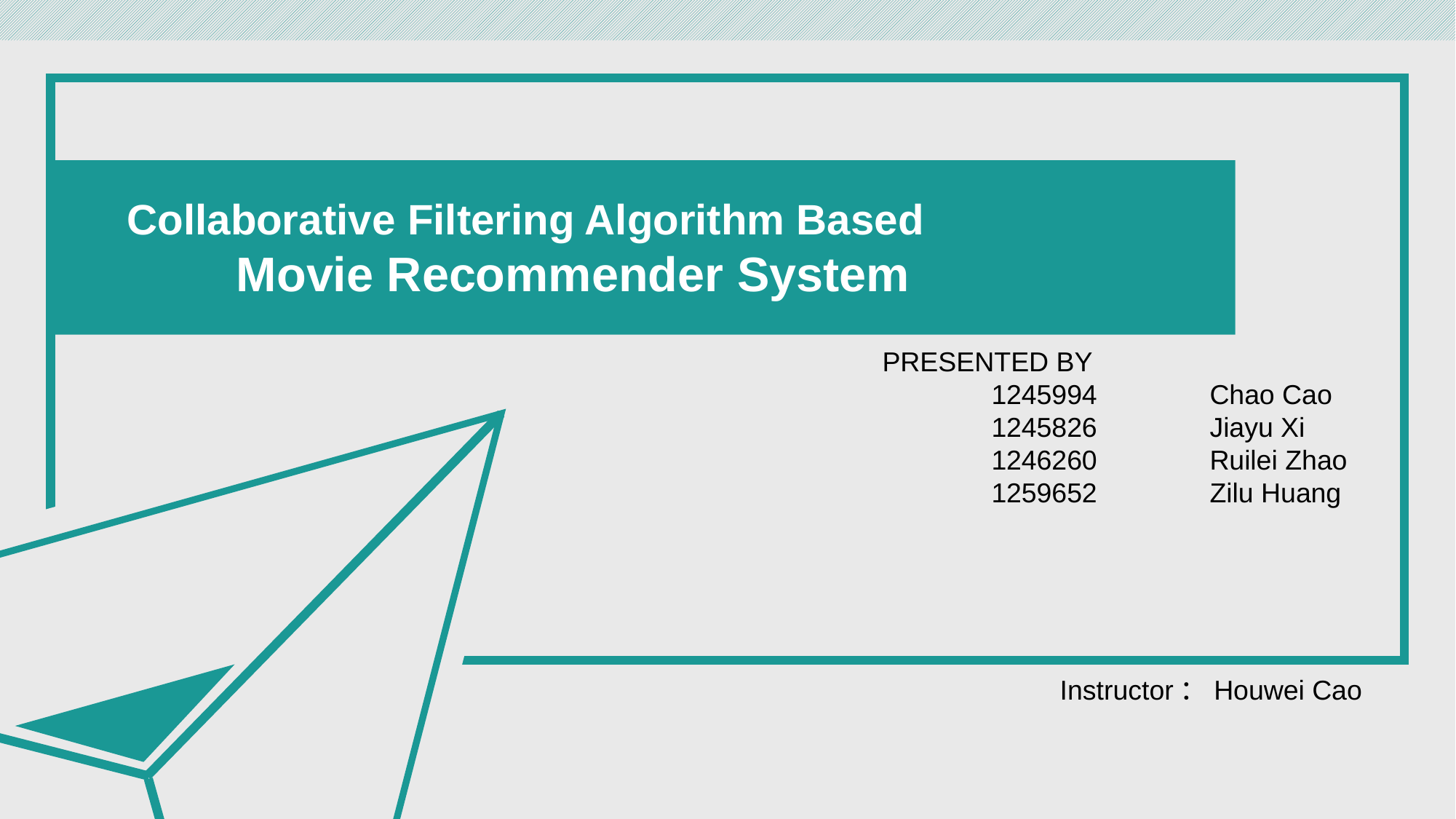

Collaborative Filtering Algorithm Based
	Movie Recommender System
PRESENTED BY
	1245994 	Chao Cao
	1245826     	Jiayu Xi
	1246260       	Ruilei Zhao
	1259652       	Zilu Huang
Instructor：Houwei Cao